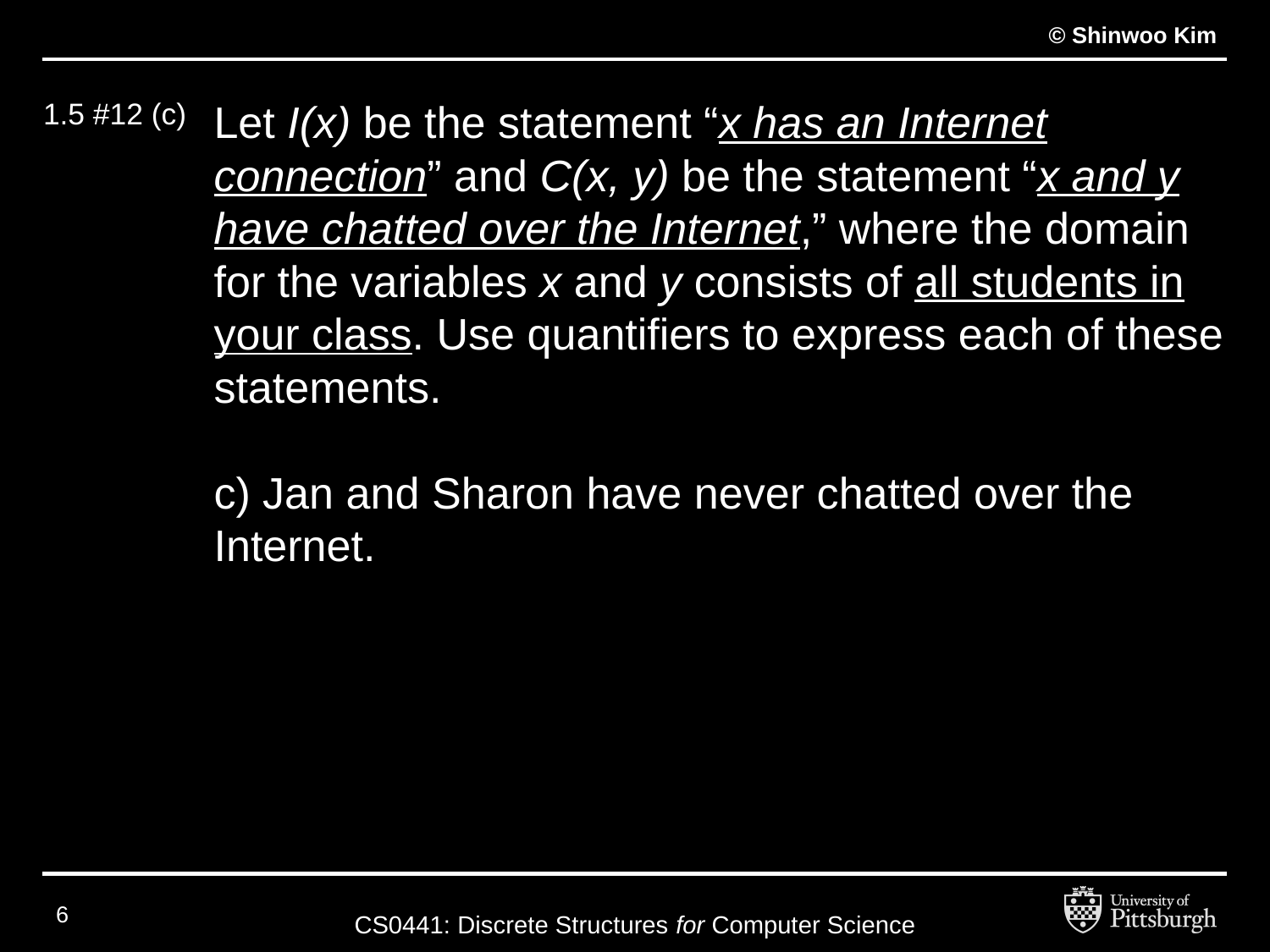

# 1.5 #12 (c)
Let I(x) be the statement “x has an Internet connection” and C(x, y) be the statement “x and y have chatted over the Internet,” where the domain for the variables x and y consists of all students in your class. Use quantifiers to express each of these statements.

c) Jan and Sharon have never chatted over the Internet.
6